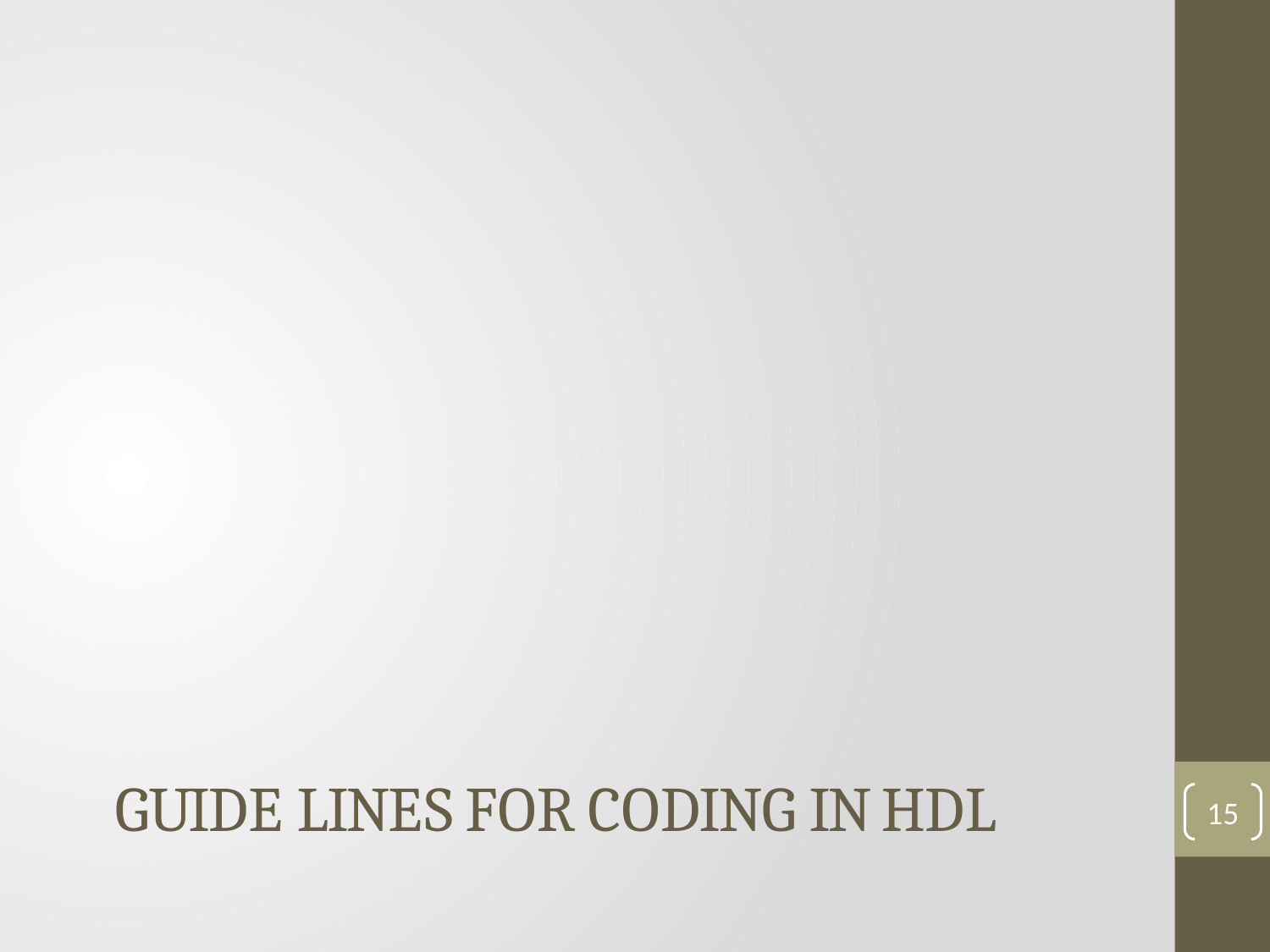

# Guide Lines For Coding in HDL
15